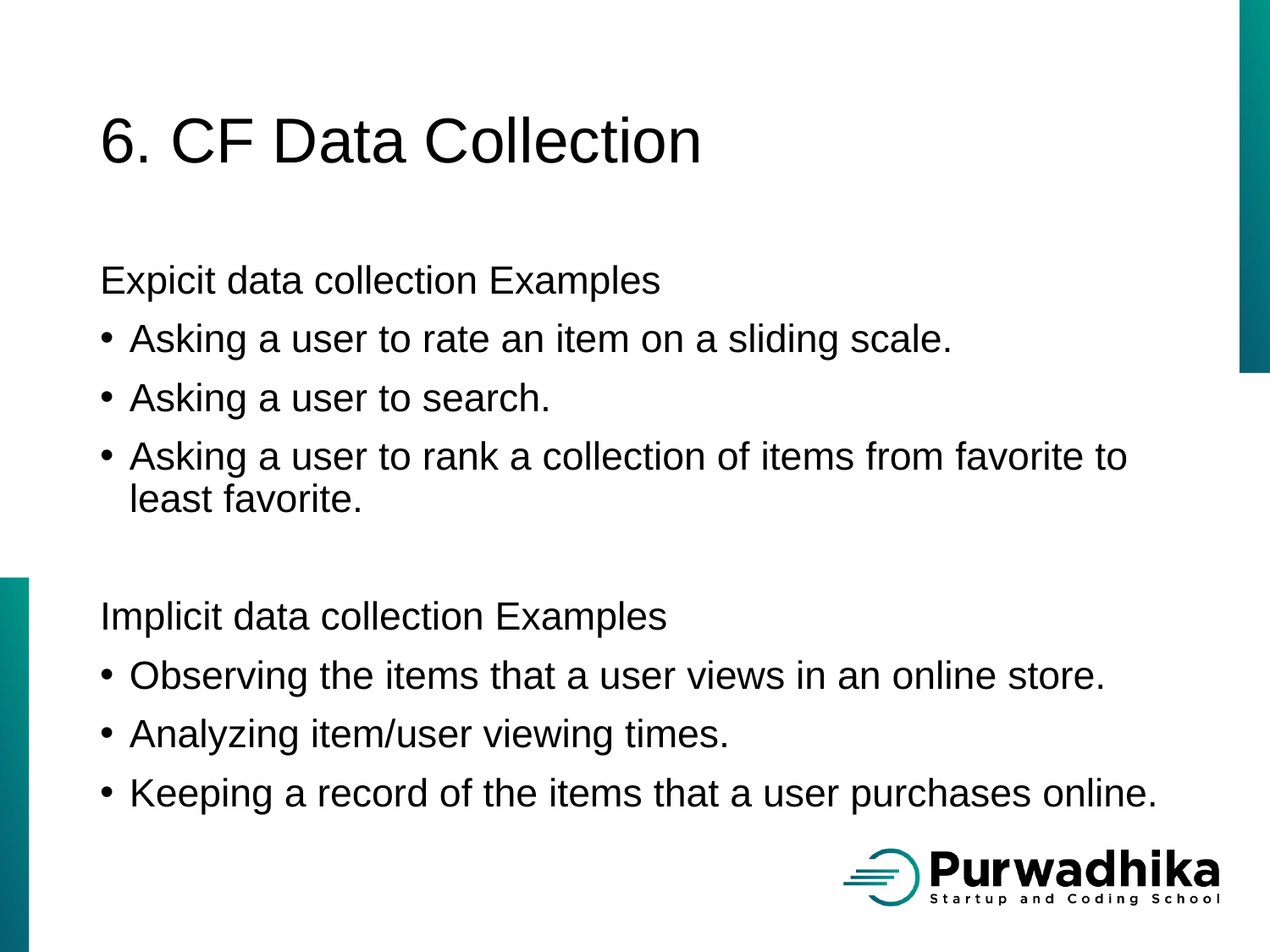

# 6. CF Data Collection
Expicit data collection Examples
Asking a user to rate an item on a sliding scale.
Asking a user to search.
Asking a user to rank a collection of items from favorite to least favorite.

Implicit data collection Examples
Observing the items that a user views in an online store.
Analyzing item/user viewing times.
Keeping a record of the items that a user purchases online.